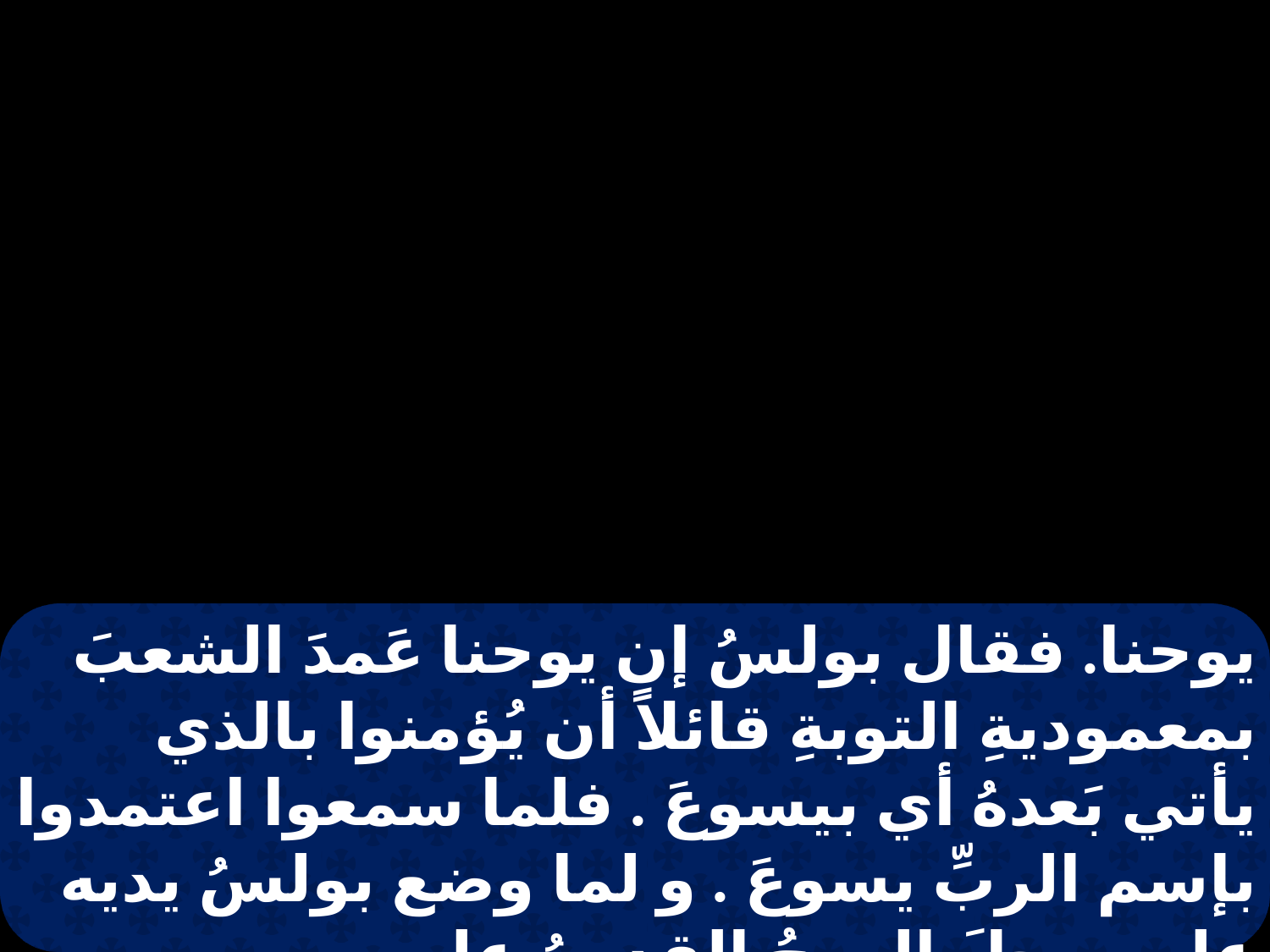

يوحنا. فقال بولسُ إن يوحنا عَمدَ الشعبَ بمعموديةِ التوبةِ قائلاً أن يُؤمنوا بالذي يأتي بَعدهُ أي بيسوعَ . فلما سمعوا اعتمدوا
بإسم الربِّ يسوعَ . و لما وضع بولسُ يديه عليهم حلَ الروحُ القدسُ عليهم .